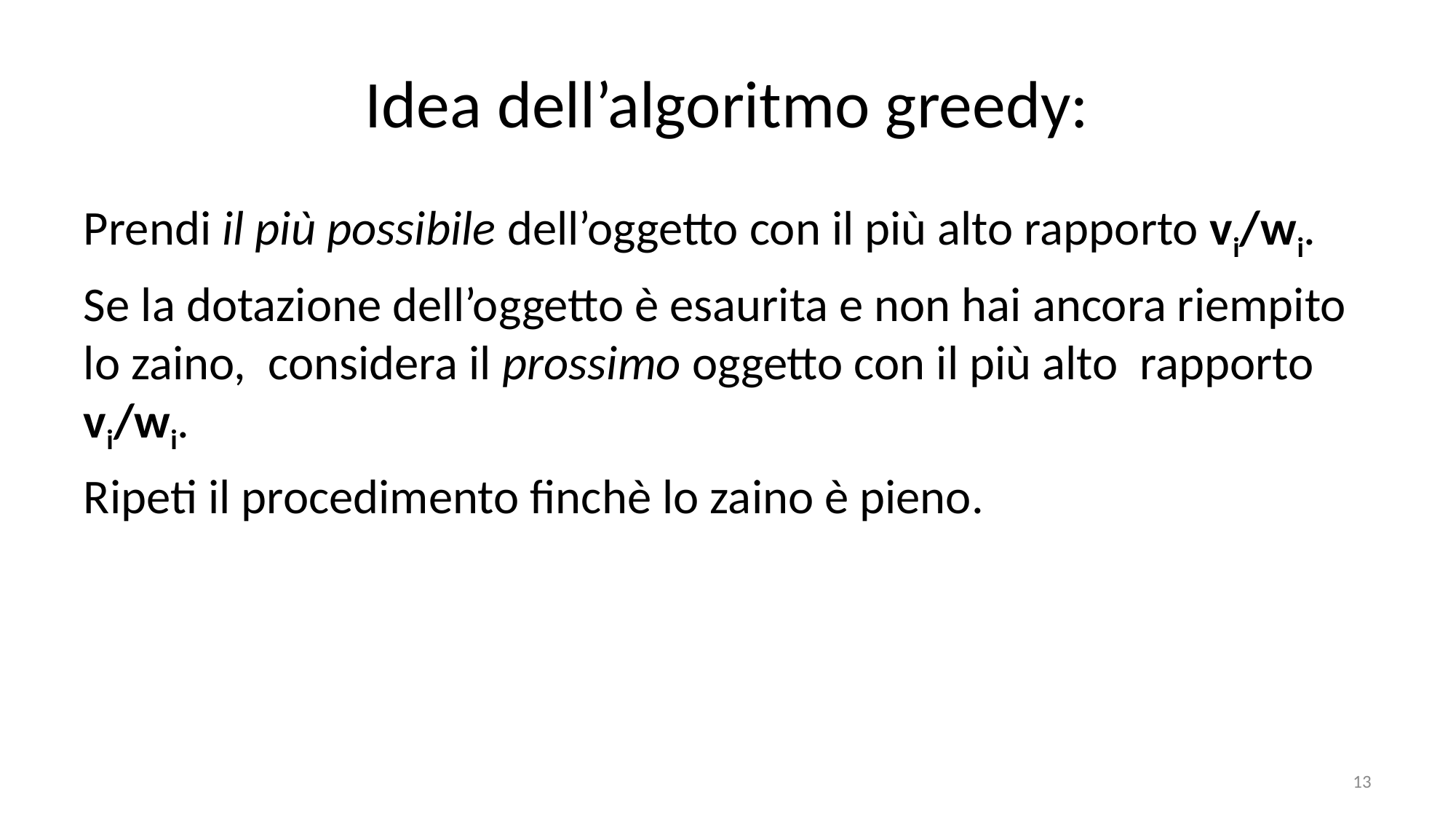

# Idea dell’algoritmo greedy:
Prendi il più possibile dell’oggetto con il più alto rapporto vi/wi.
Se la dotazione dell’oggetto è esaurita e non hai ancora riempito lo zaino,  considera il prossimo oggetto con il più alto  rapporto vi/wi.
Ripeti il procedimento finchè lo zaino è pieno.

13